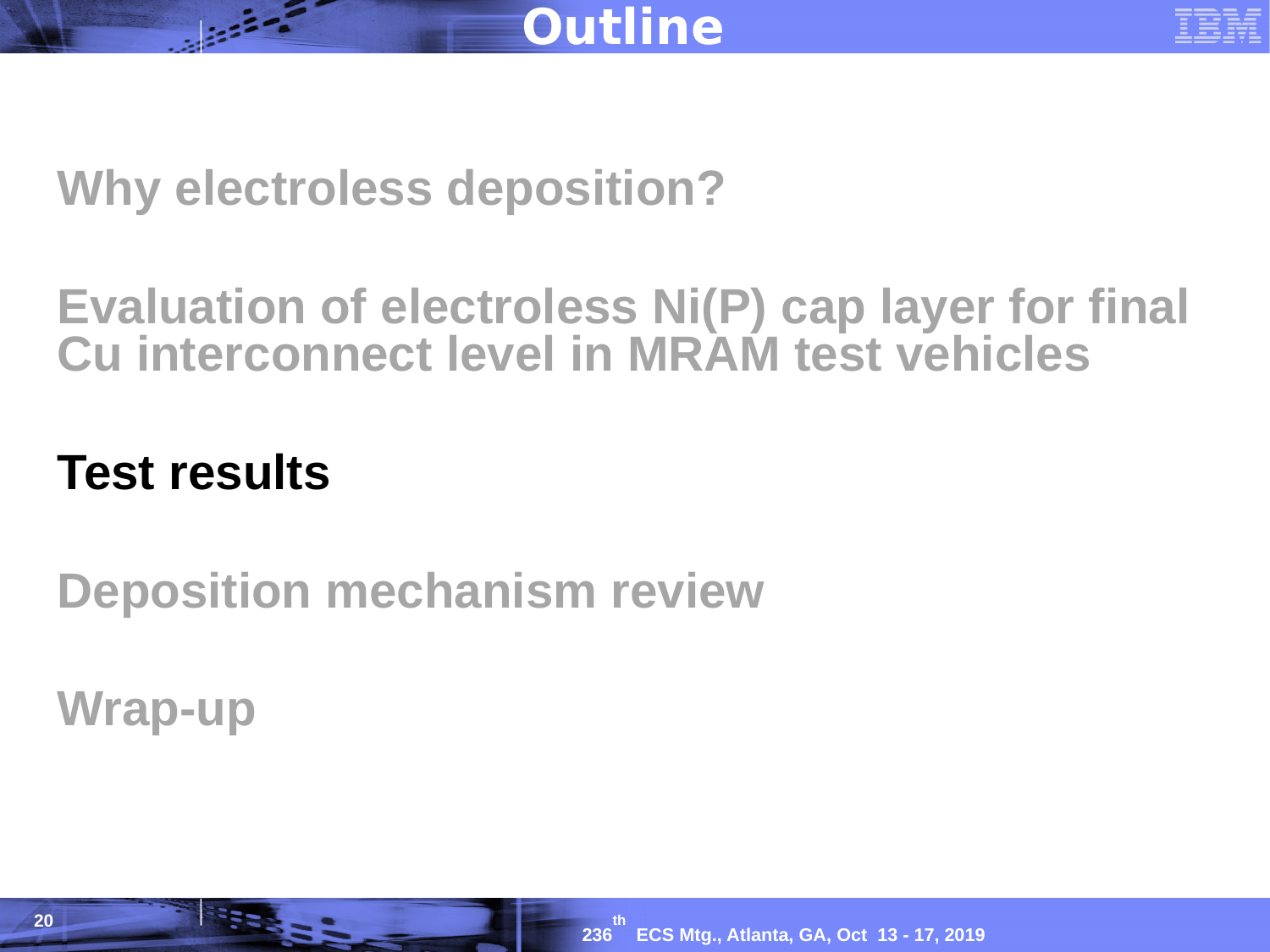

# Outline
 Why electroless deposition?
 Evaluation of electroless Ni(P) cap layer for final    Cu interconnect level in MRAM test vehicles
 Test results
 Deposition mechanism review
 Wrap-up
20